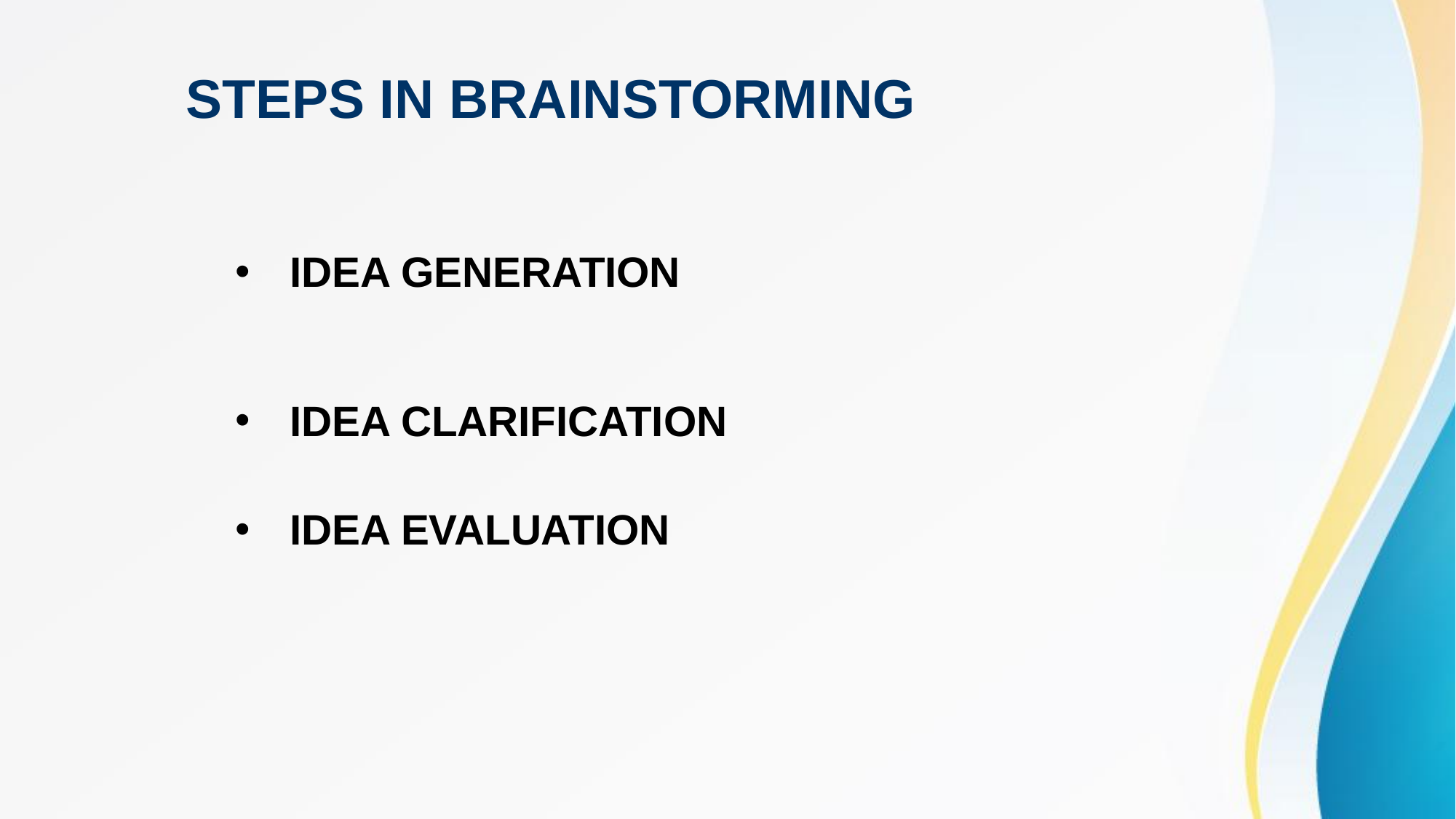

# STEPS IN BRAINSTORMING
IDEA GENERATION

IDEA CLARIFICATION

IDEA EVALUATION